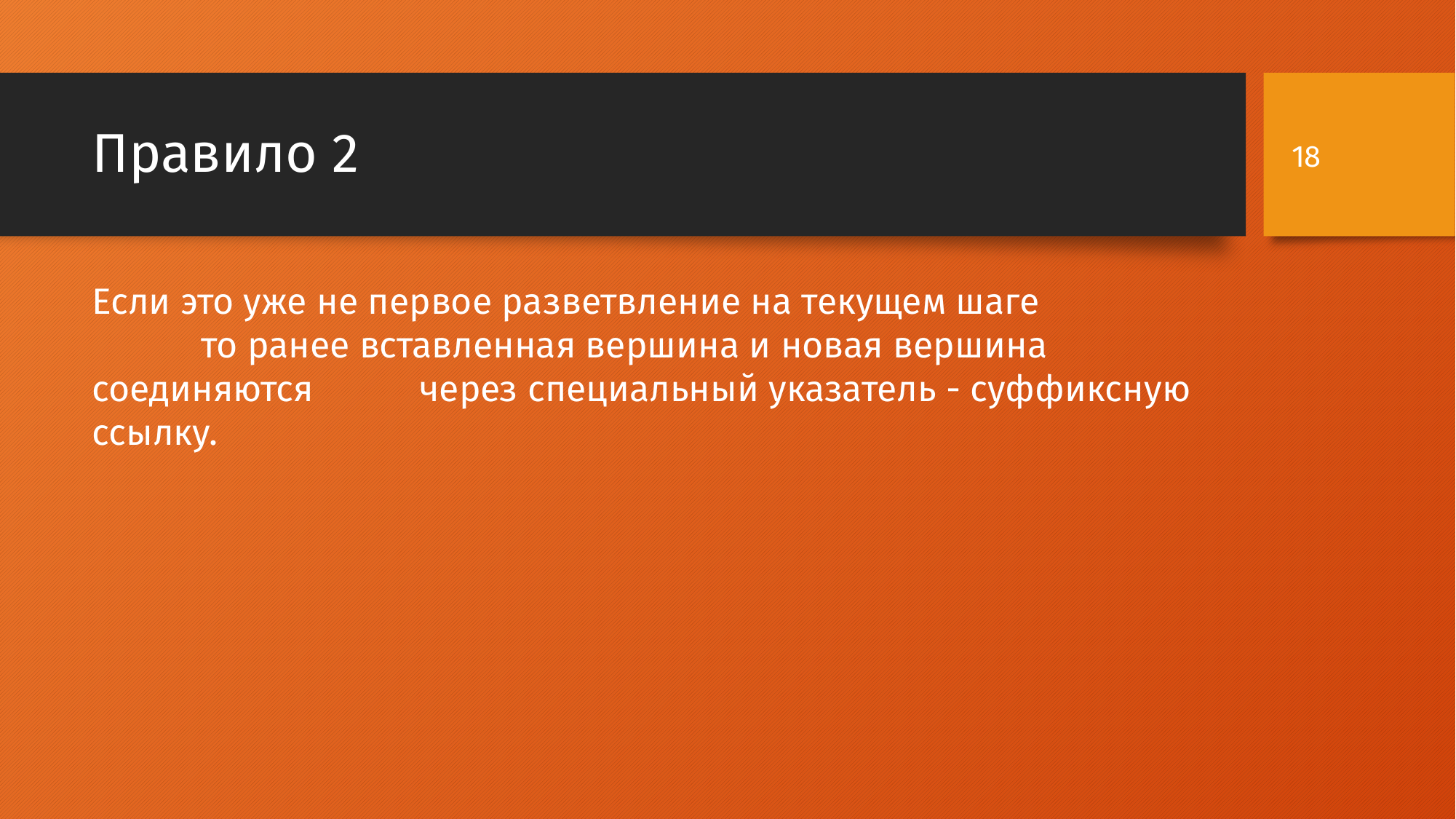

18
# Правило 2
Если это уже не первое разветвление на текущем шаге
	то ранее вставленная вершина и новая вершина соединяются 	через специальный указатель - суффиксную ссылку.